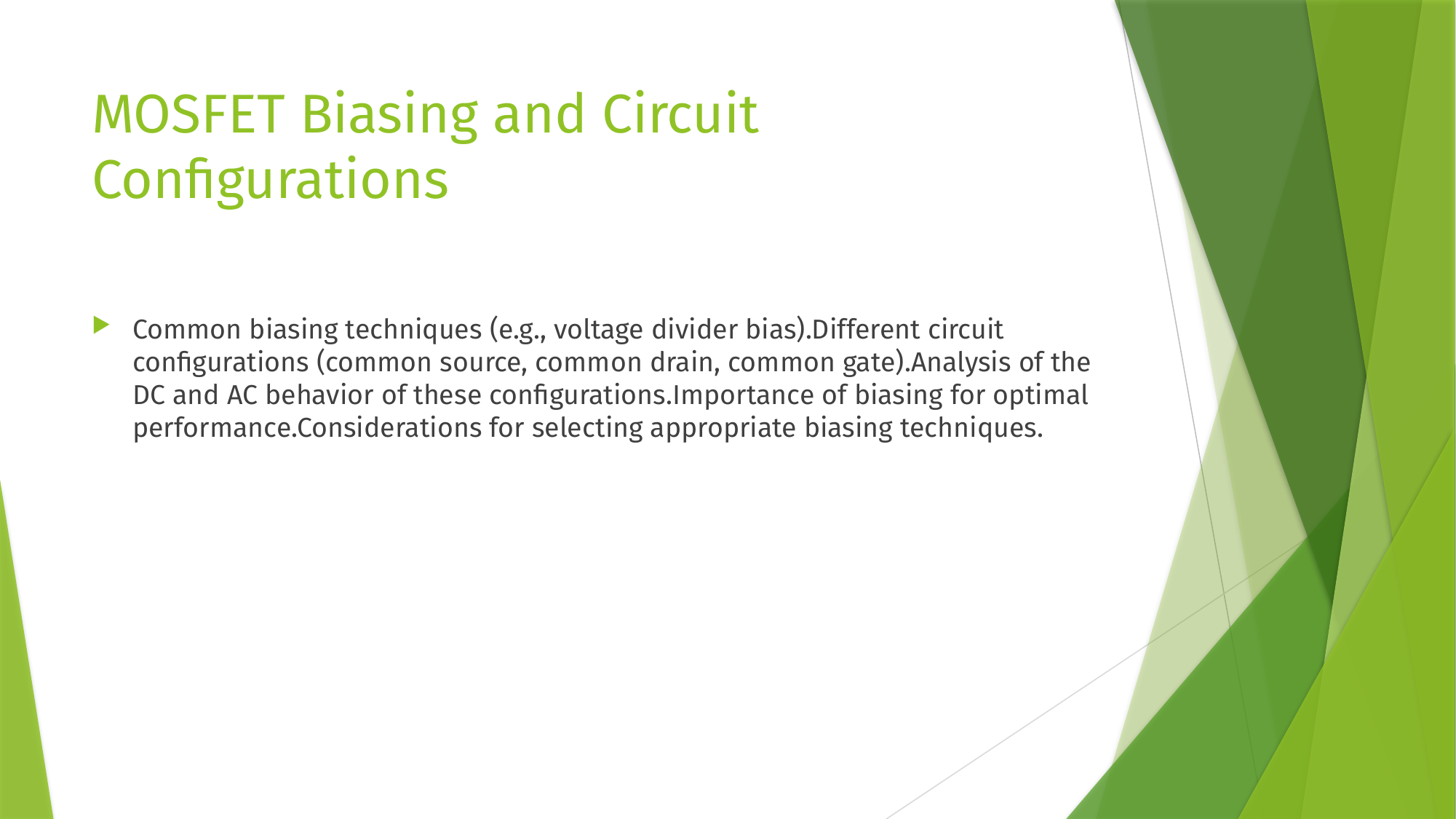

# MOSFET Biasing and Circuit Configurations

Common biasing techniques (e.g., voltage divider bias).Different circuit configurations (common source, common drain, common gate).Analysis of the DC and AC behavior of these configurations.Importance of biasing for optimal performance.Considerations for selecting appropriate biasing techniques.